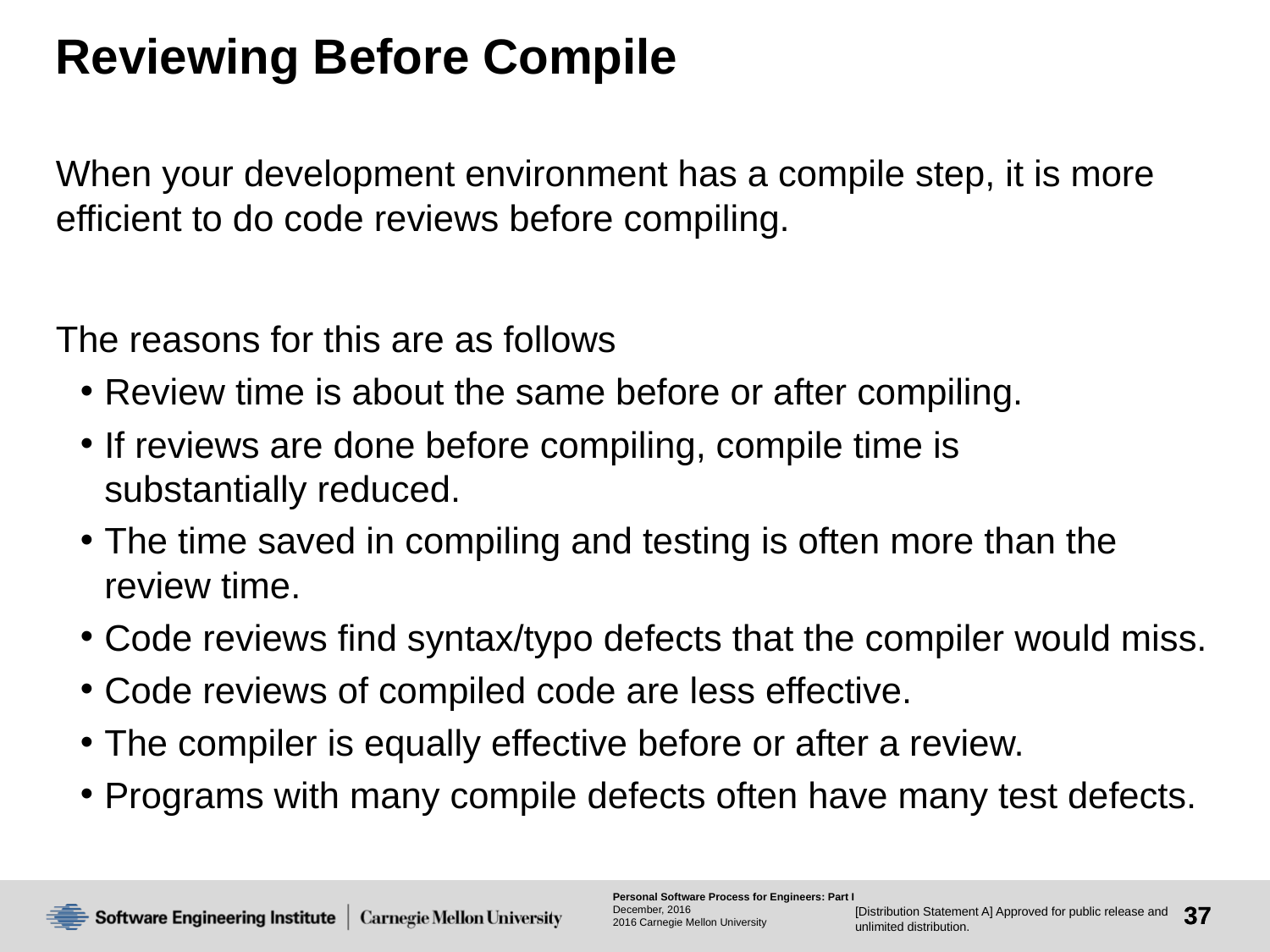

# Reviewing Before Compile
When your development environment has a compile step, it is more efficient to do code reviews before compiling.

The reasons for this are as follows
Review time is about the same before or after compiling.
If reviews are done before compiling, compile time is
substantially reduced.
The time saved in compiling and testing is often more than the
review time.
Code reviews find syntax/typo defects that the compiler would miss.
Code reviews of compiled code are less effective.
The compiler is equally effective before or after a review.
Programs with many compile defects often have many test defects.